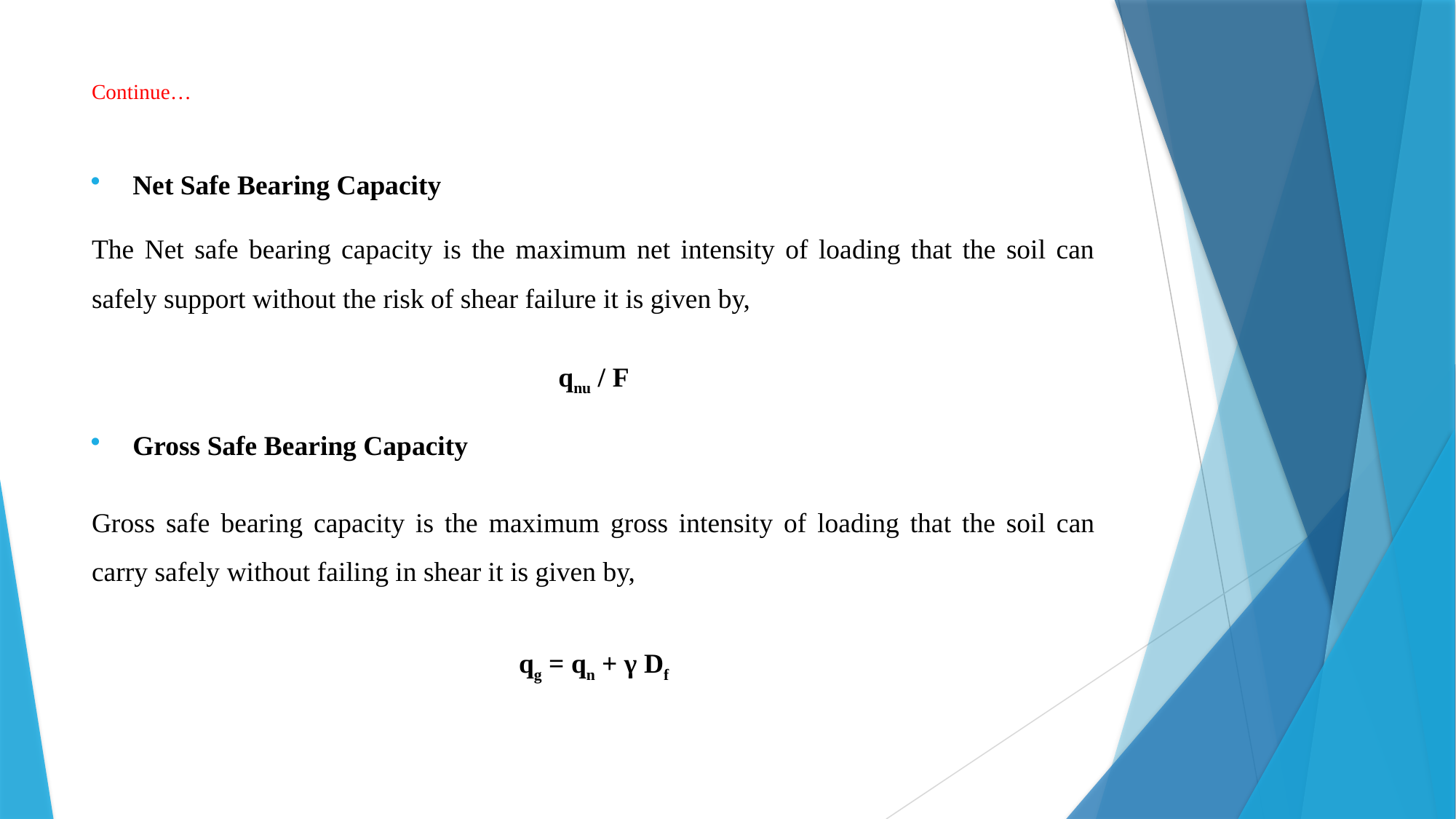

# Continue…
Net Safe Bearing Capacity
The Net safe bearing capacity is the maximum net intensity of loading that the soil can safely support without the risk of shear failure it is given by,
qnu / F
Gross Safe Bearing Capacity
Gross safe bearing capacity is the maximum gross intensity of loading that the soil can carry safely without failing in shear it is given by,
qg = qn + γ Df